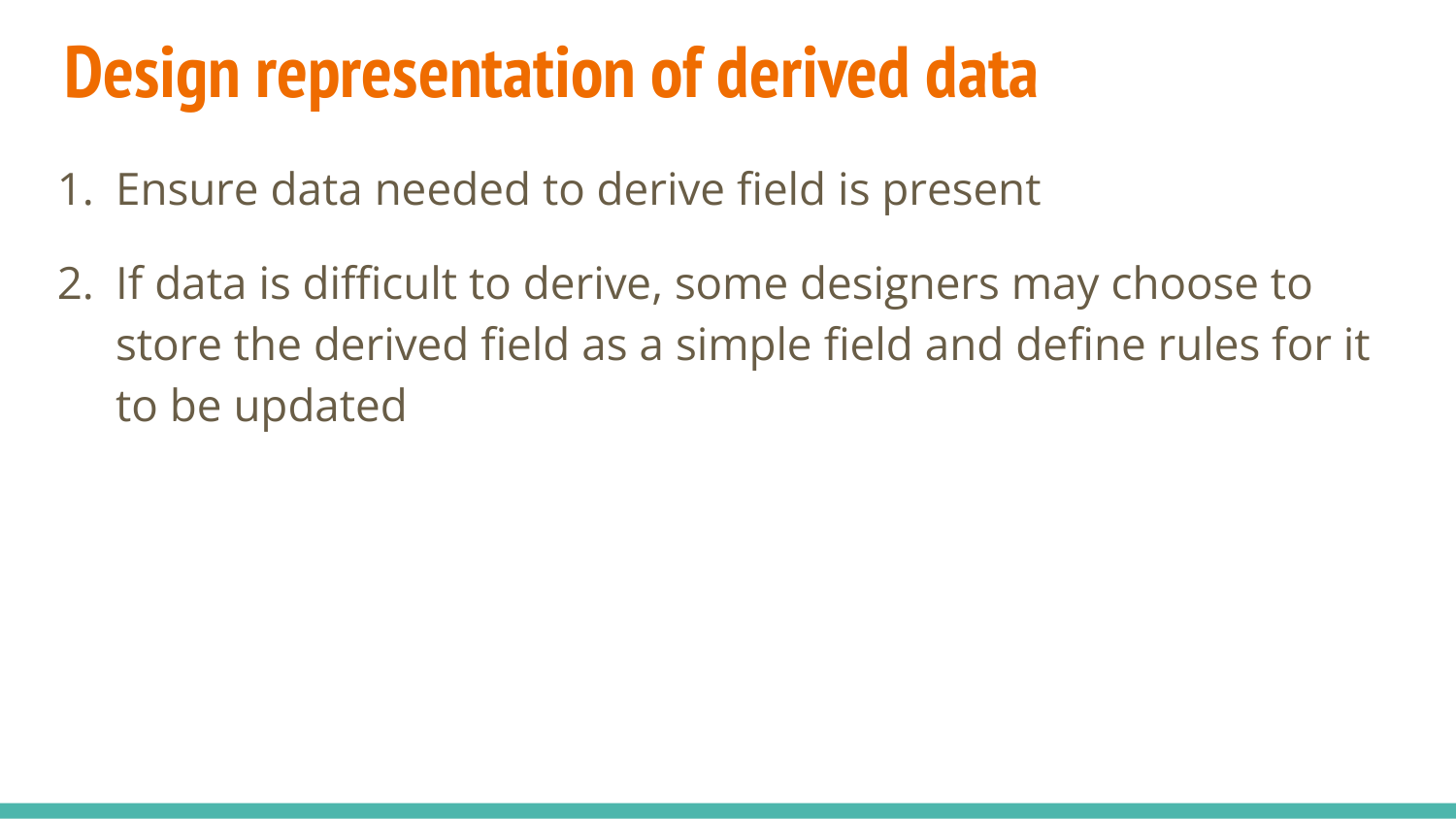

# Design representation of derived data
Ensure data needed to derive field is present
If data is difficult to derive, some designers may choose to store the derived field as a simple field and define rules for it to be updated